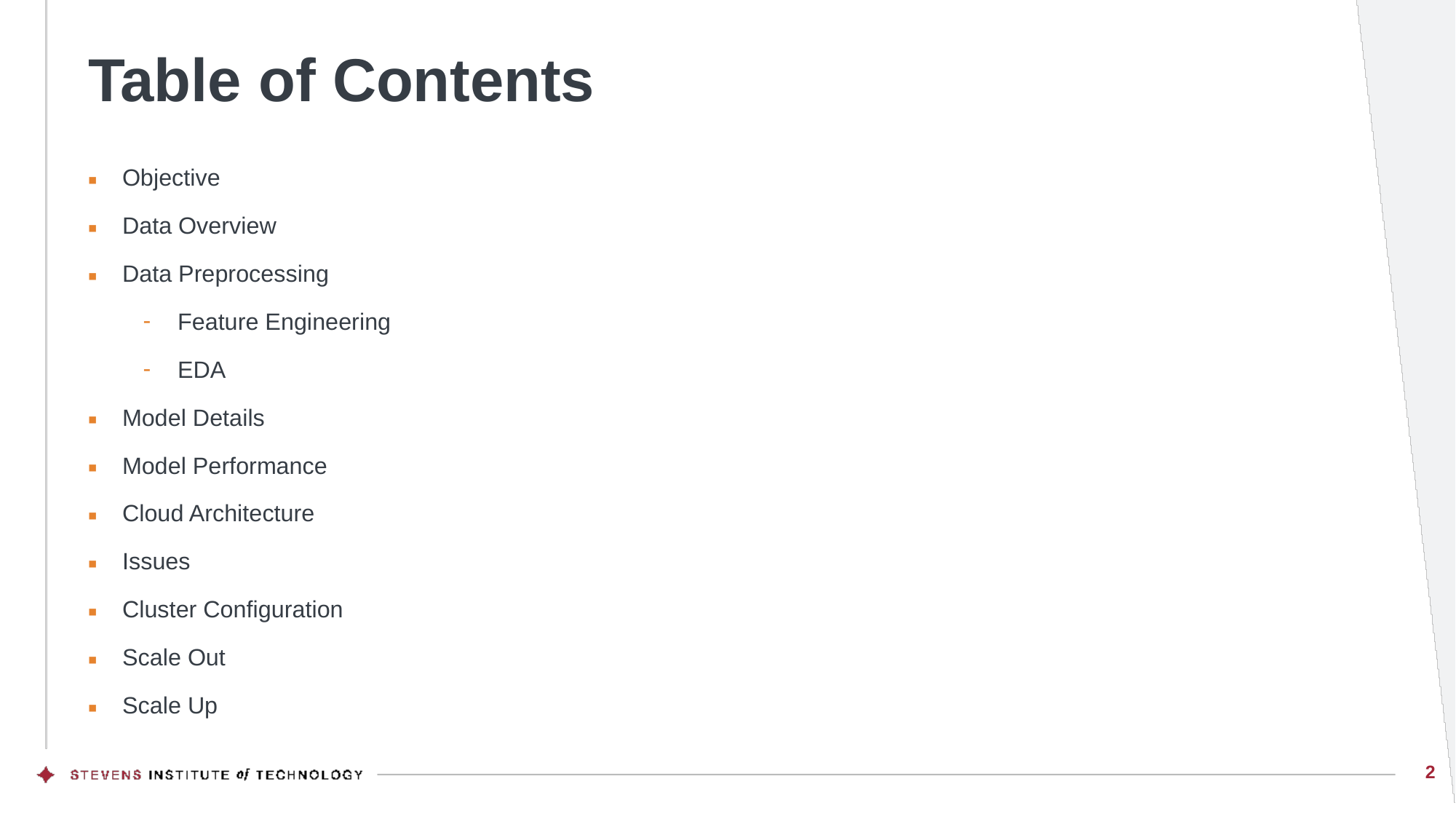

# Table of Contents
Objective
Data Overview
Data Preprocessing
Feature Engineering
EDA
Model Details
Model Performance
Cloud Architecture
Issues
Cluster Configuration
Scale Out
Scale Up

2